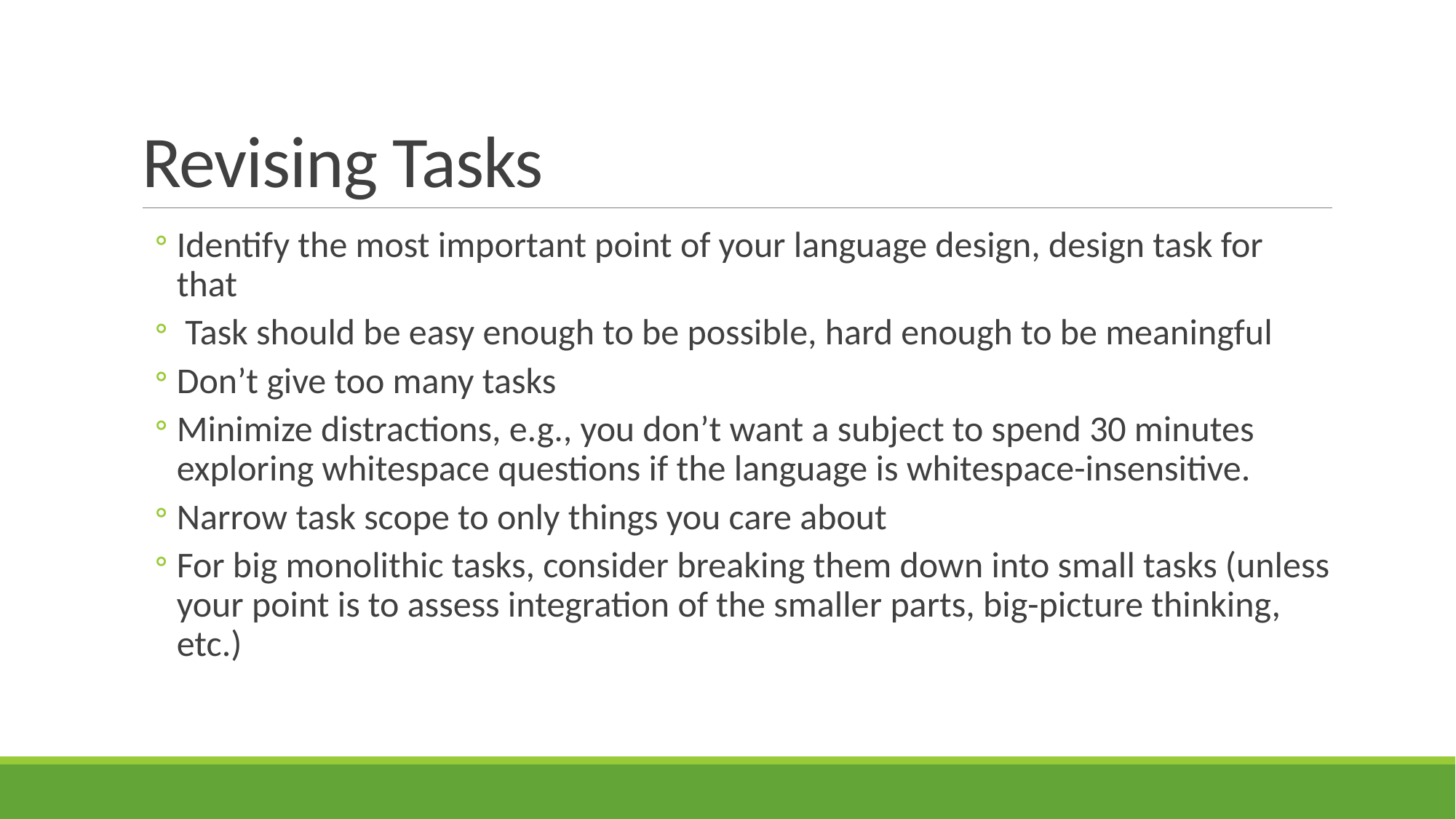

# Revising Tasks
Identify the most important point of your language design, design task for that
 Task should be easy enough to be possible, hard enough to be meaningful
Don’t give too many tasks
Minimize distractions, e.g., you don’t want a subject to spend 30 minutes exploring whitespace questions if the language is whitespace-insensitive.
Narrow task scope to only things you care about
For big monolithic tasks, consider breaking them down into small tasks (unless your point is to assess integration of the smaller parts, big-picture thinking, etc.)